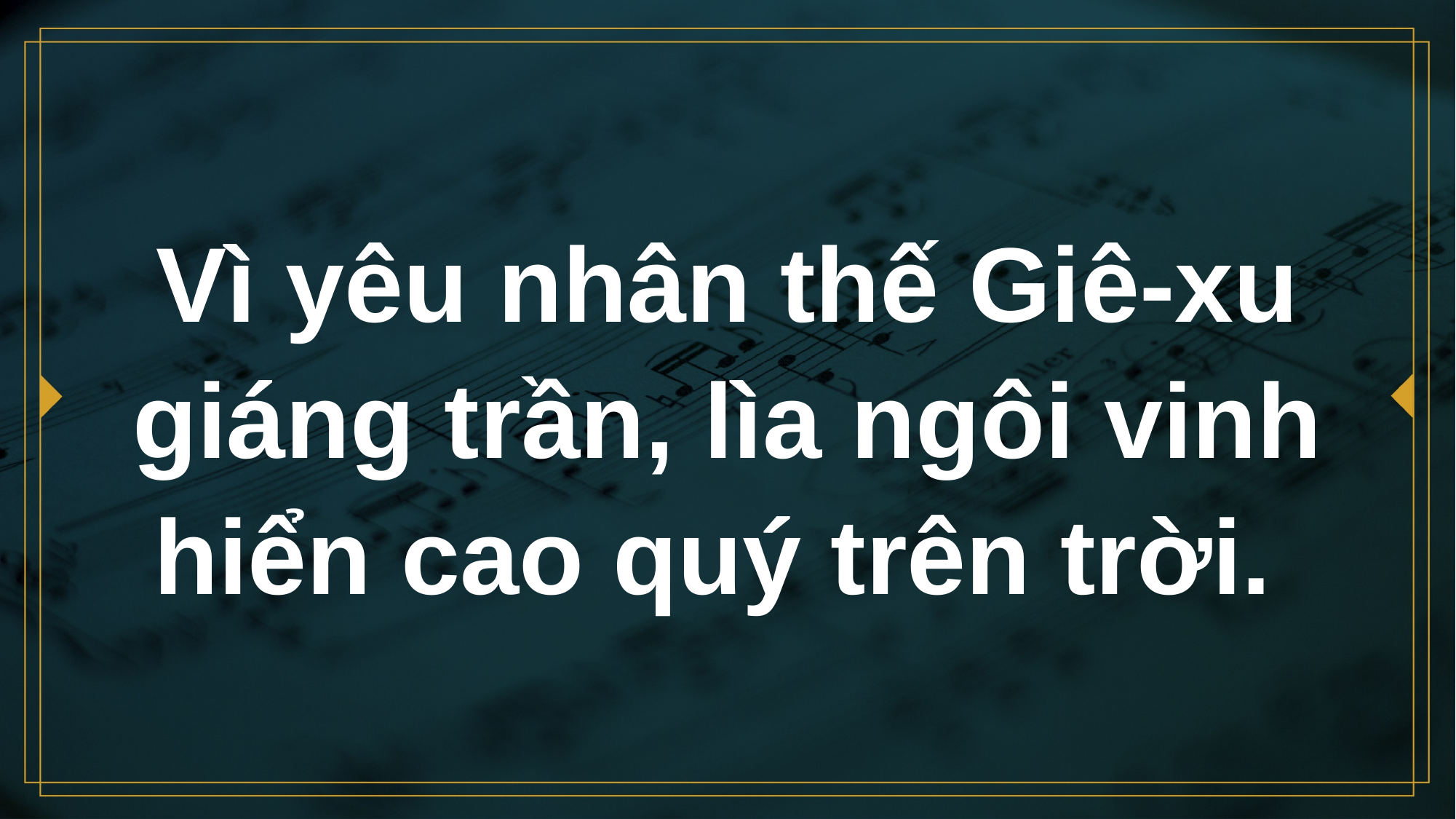

# Vì yêu nhân thế Giê-xu giáng trần, lìa ngôi vinh hiển cao quý trên trời.